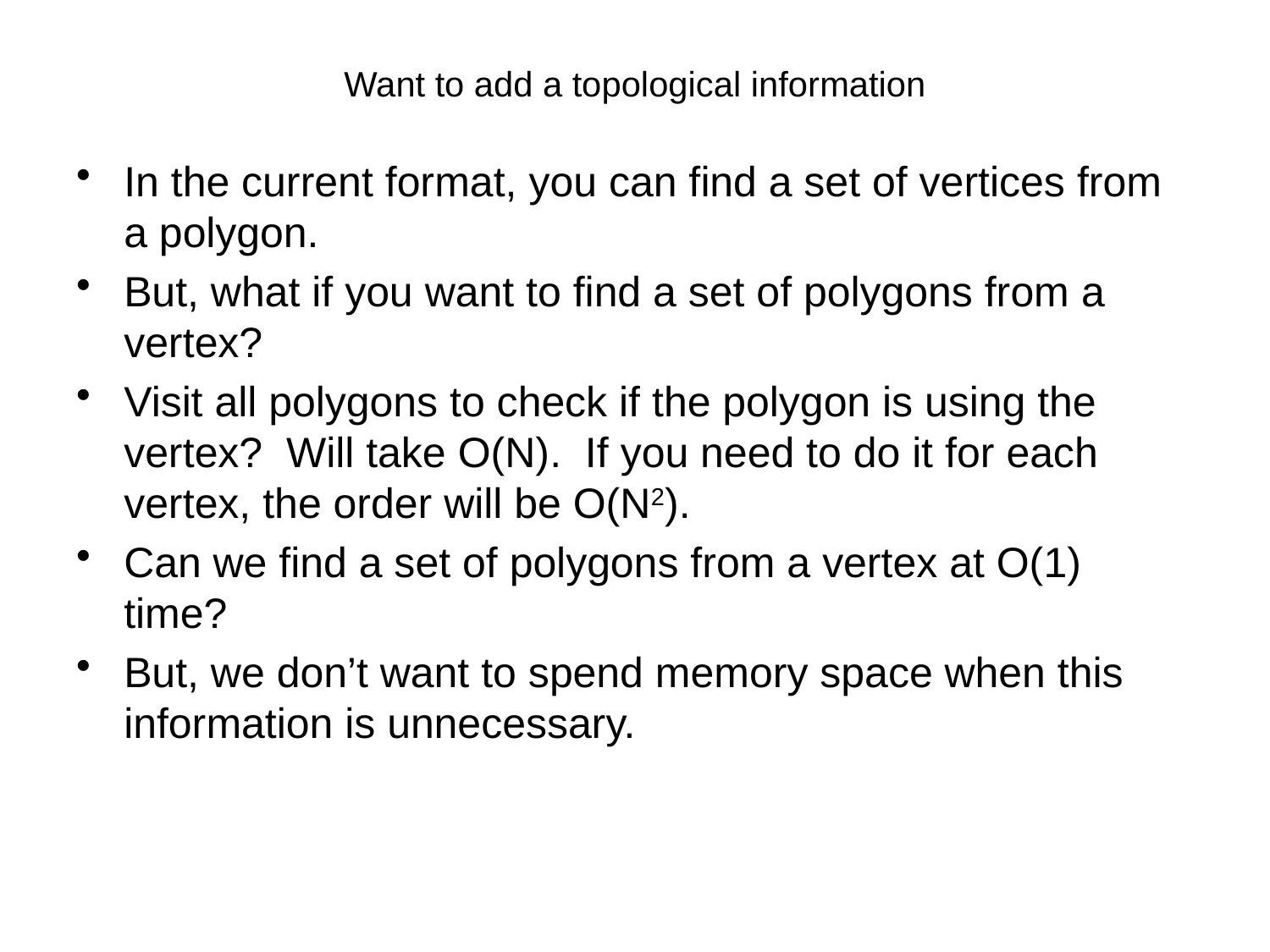

# Want to add a topological information
In the current format, you can find a set of vertices from a polygon.
But, what if you want to find a set of polygons from a vertex?
Visit all polygons to check if the polygon is using the vertex?  Will take O(N).  If you need to do it for each vertex, the order will be O(N2).
Can we find a set of polygons from a vertex at O(1) time?
But, we don’t want to spend memory space when this information is unnecessary.